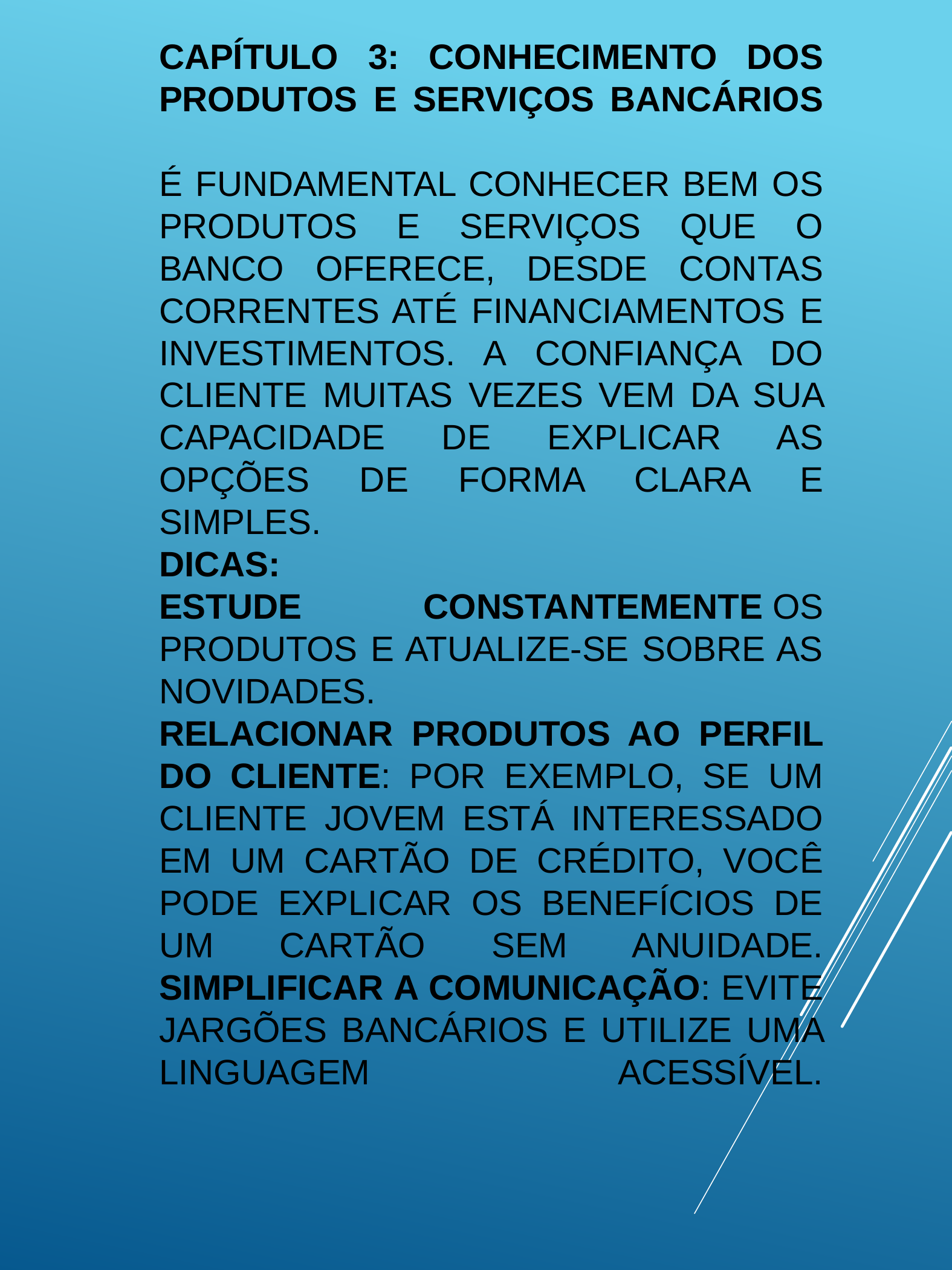

# Capítulo 3: Conhecimento dos Produtos e Serviços Bancários É fundamental conhecer bem os produtos e serviços que o banco oferece, desde contas correntes até financiamentos e investimentos. A confiança do cliente muitas vezes vem da sua capacidade de explicar as opções de forma clara e simples. Dicas: Estude constantemente os produtos e atualize-se sobre as novidades. Relacionar produtos ao perfil do cliente: Por exemplo, se um cliente jovem está interessado em um cartão de crédito, você pode explicar os benefícios de um cartão sem anuidade. Simplificar a comunicação: Evite jargões bancários e utilize uma linguagem acessível.